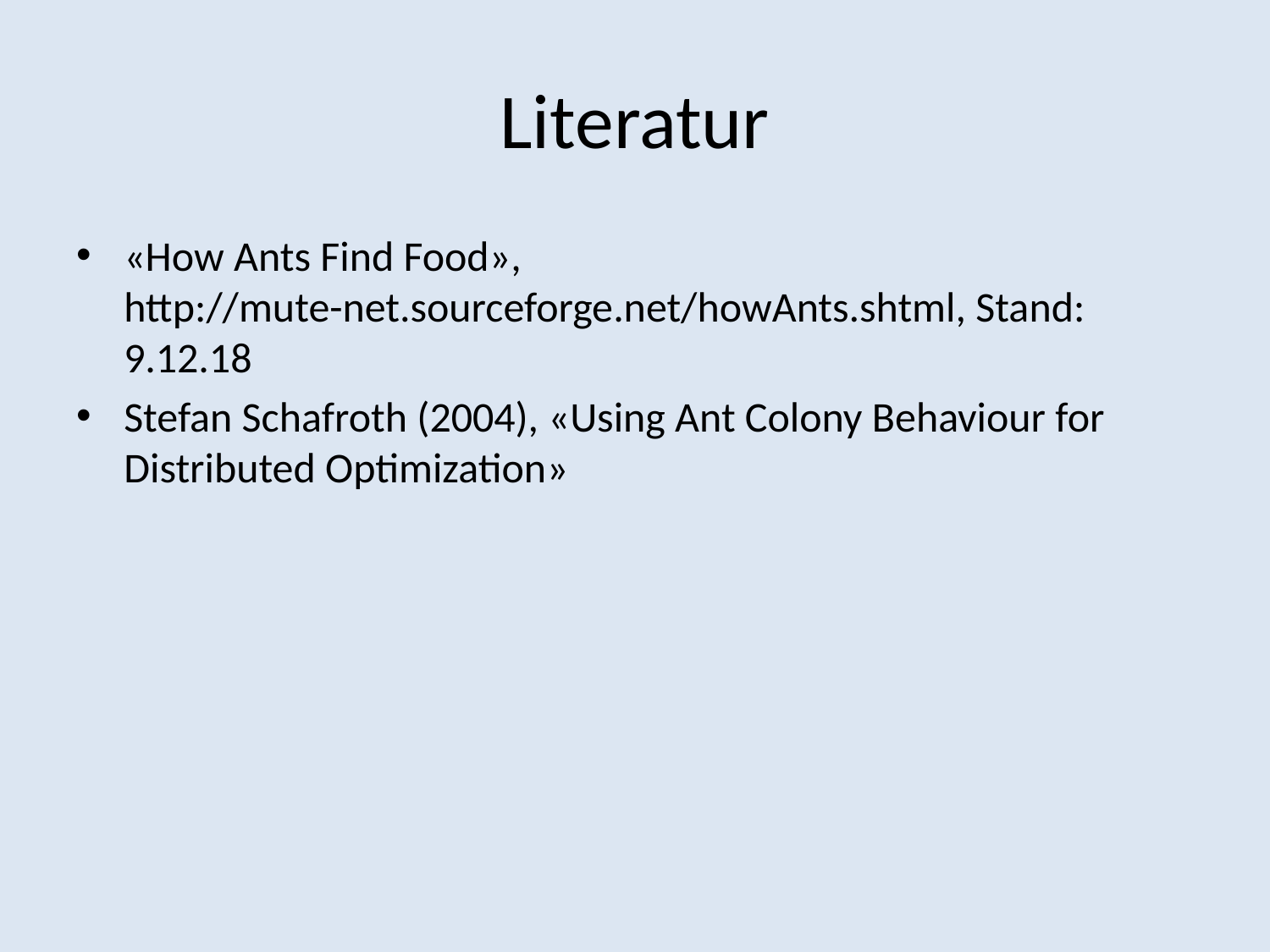

# Literatur
«How Ants Find Food», http://mute-net.sourceforge.net/howAnts.shtml, Stand: 9.12.18
Stefan Schafroth (2004), «Using Ant Colony Behaviour for Distributed Optimization»